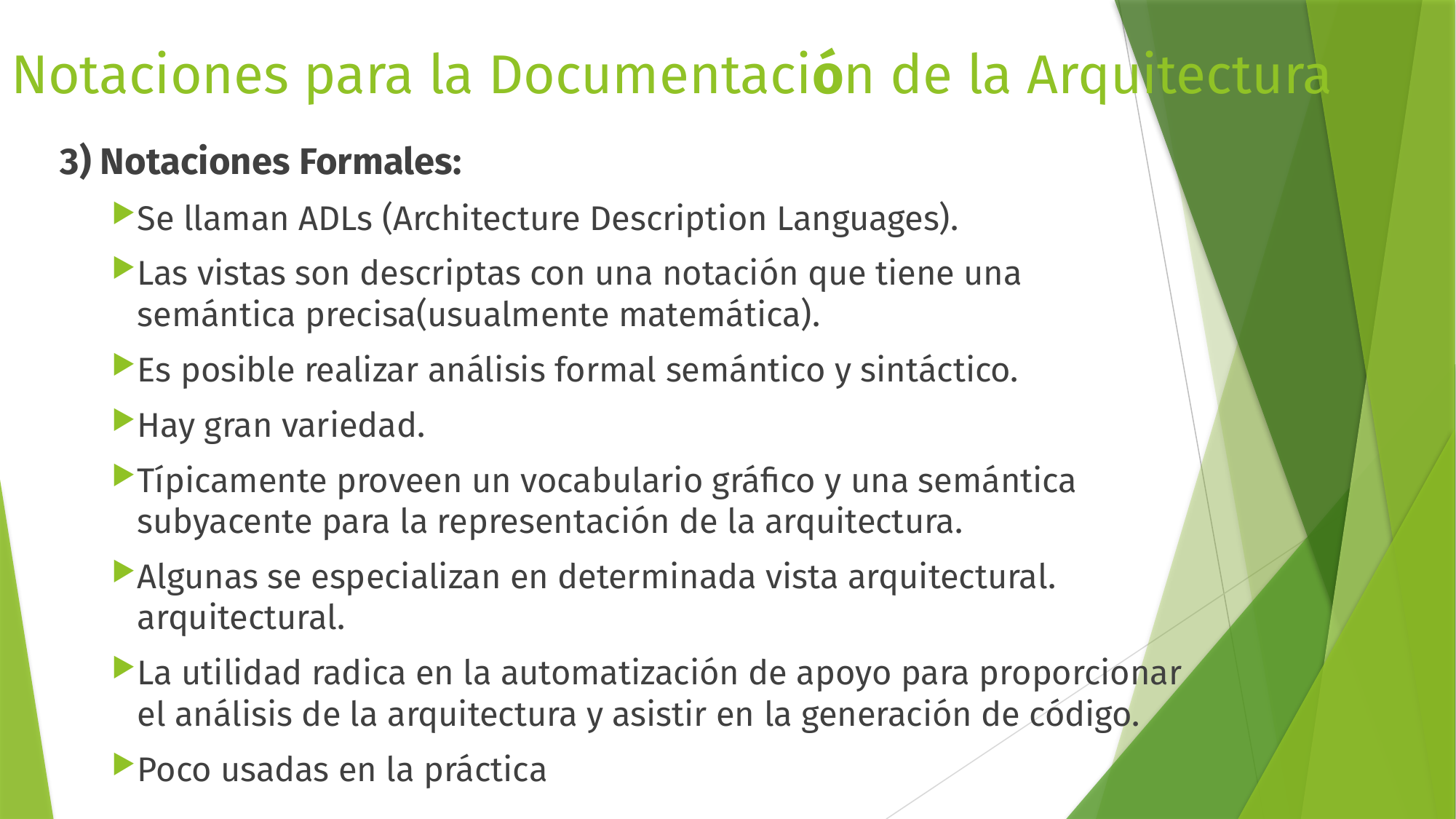

# Notaciones para la Documentación de la Arquitectura
3) Notaciones Formales:
Se llaman ADLs (Architecture Description Languages).
Las vistas son descriptas con una notación que tiene una semántica precisa(usualmente matemática).
Es posible realizar análisis formal semántico y sintáctico.
Hay gran variedad.
Típicamente proveen un vocabulario gráfico y una semántica subyacente para la representación de la arquitectura.
Algunas se especializan en determinada vista arquitectural. arquitectural.
La utilidad radica en la automatización de apoyo para proporcionar el análisis de la arquitectura y asistir en la generación de código.
Poco usadas en la práctica